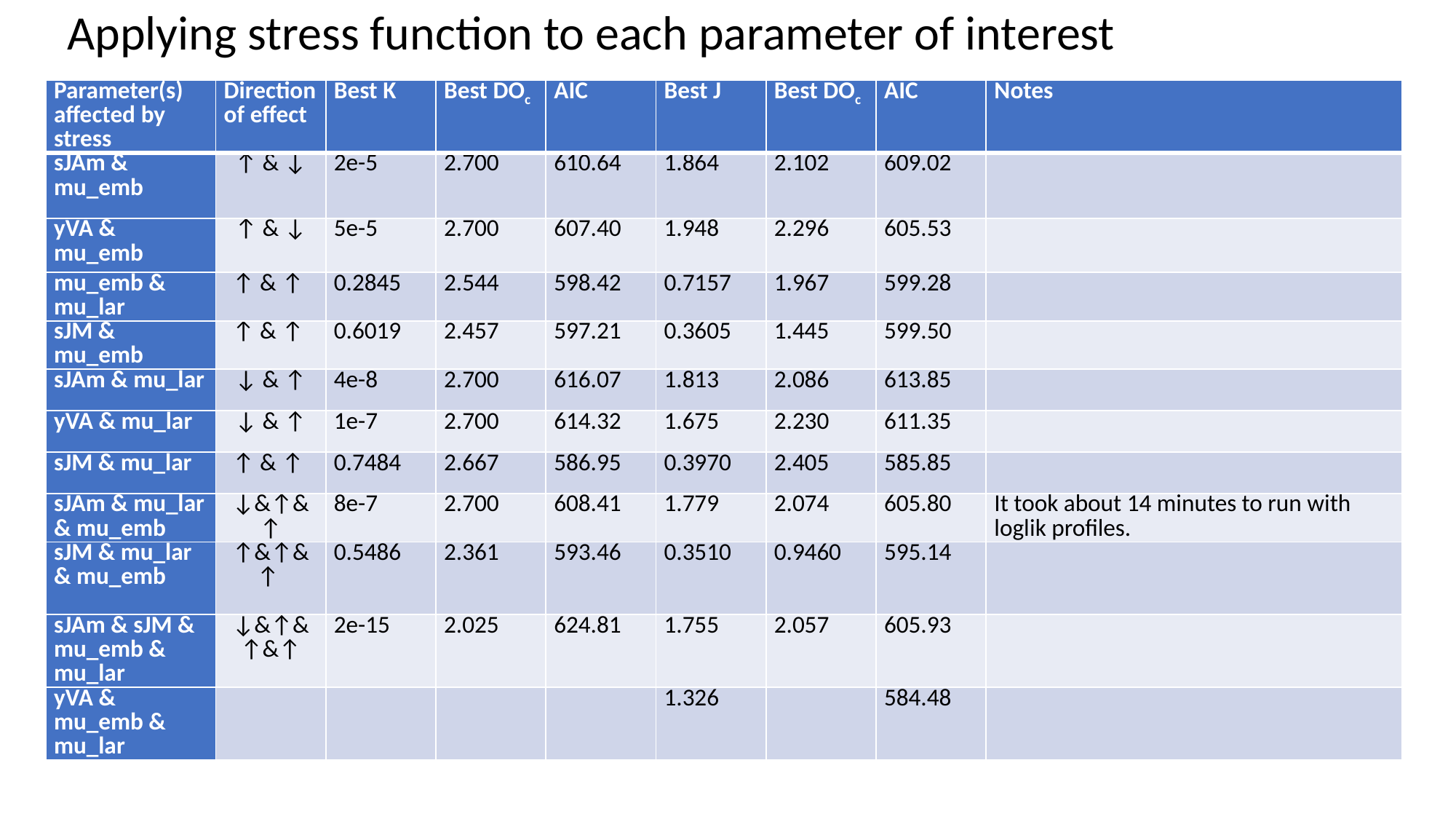

# Applying stress function to each parameter of interest
| Parameter(s) affected by stress | Direction of effect | Best K | Best DOc | AIC | Best J | Best DOc | AIC | Notes |
| --- | --- | --- | --- | --- | --- | --- | --- | --- |
| sJAm & mu\_emb | ↑ & ↓ | 2e-5 | 2.700 | 610.64 | 1.864 | 2.102 | 609.02 |  |
| yVA & mu\_emb | ↑ & ↓ | 5e-5 | 2.700 | 607.40 | 1.948 | 2.296 | 605.53 |  |
| mu\_emb & mu\_lar | ↑ & ↑ | 0.2845 | 2.544 | 598.42 | 0.7157 | 1.967 | 599.28 |  |
| sJM & mu\_emb | ↑ & ↑ | 0.6019 | 2.457 | 597.21 | 0.3605 | 1.445 | 599.50 |  |
| sJAm & mu\_lar | ↓ & ↑ | 4e-8 | 2.700 | 616.07 | 1.813 | 2.086 | 613.85 |  |
| yVA & mu\_lar | ↓ & ↑ | 1e-7 | 2.700 | 614.32 | 1.675 | 2.230 | 611.35 |  |
| sJM & mu\_lar | ↑ & ↑ | 0.7484 | 2.667 | 586.95 | 0.3970 | 2.405 | 585.85 |  |
| sJAm & mu\_lar & mu\_emb | ↓&↑&↑ | 8e-7 | 2.700 | 608.41 | 1.779 | 2.074 | 605.80 | It took about 14 minutes to run with loglik profiles. |
| sJM & mu\_lar & mu\_emb | ↑&↑&↑ | 0.5486 | 2.361 | 593.46 | 0.3510 | 0.9460 | 595.14 |  |
| sJAm & sJM & mu\_emb & mu\_lar | ↓&↑&↑&↑ | 2e-15 | 2.025 | 624.81 | 1.755 | 2.057 | 605.93 |  |
| yVA & mu\_emb & mu\_lar |  |  |  |  | 1.326 |  | 584.48 |  |